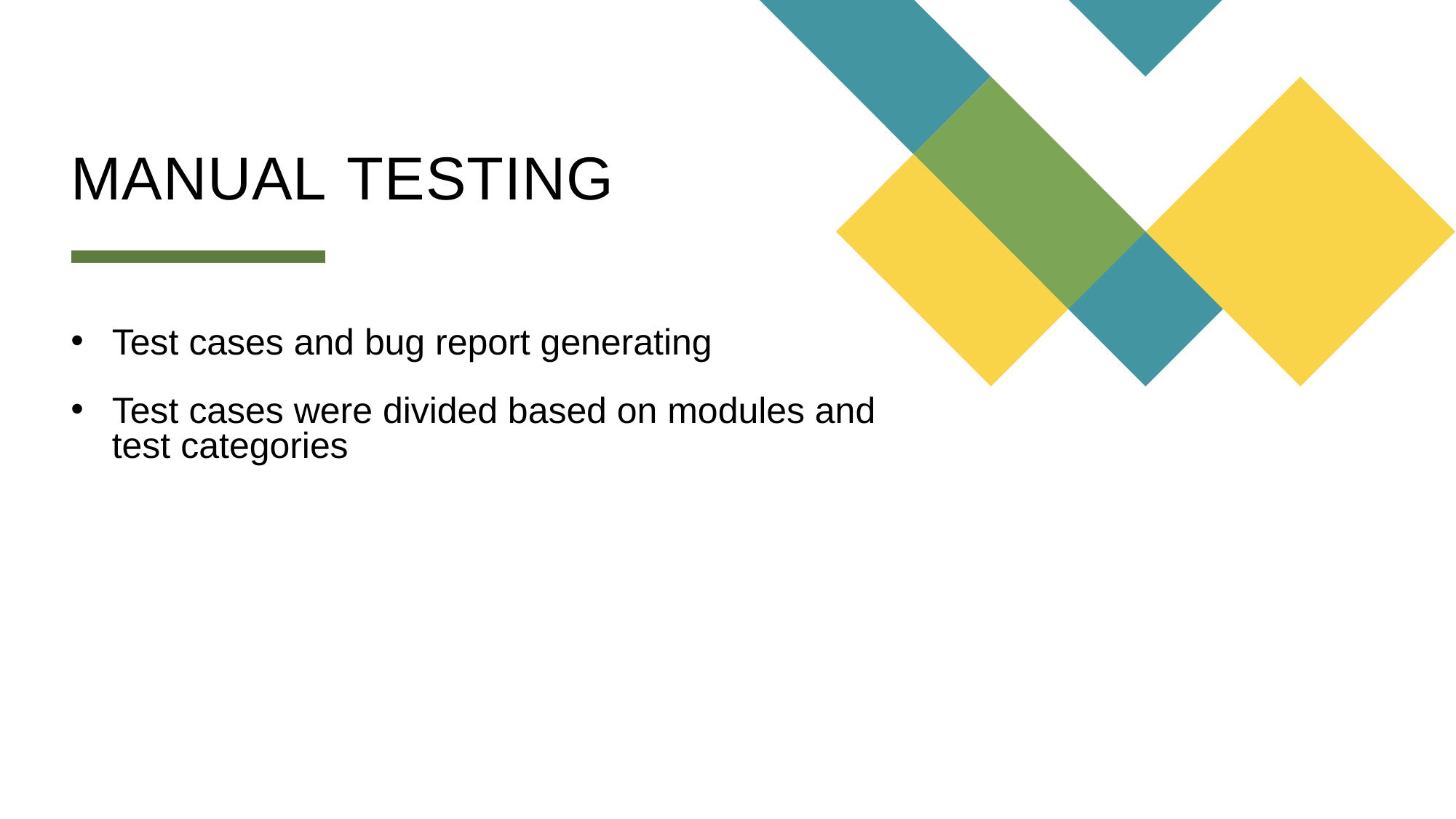

# Manual testing
Test cases and bug report generating
Test cases were divided based on modules and test categories